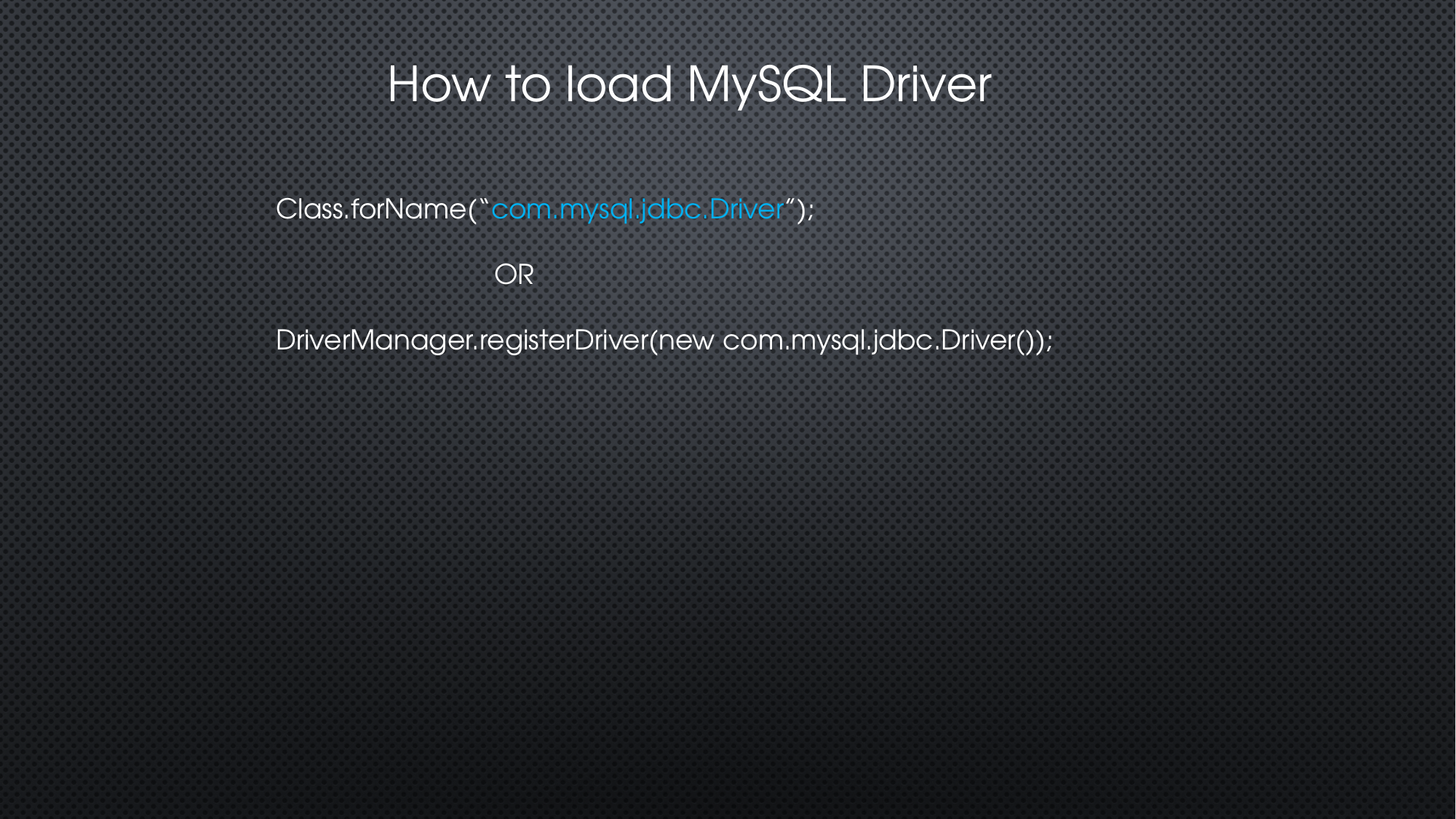

How to load MySQL Driver
Class.forName(“com.mysql.jdbc.Driver”);

		OR

DriverManager.registerDriver(new com.mysql.jdbc.Driver());